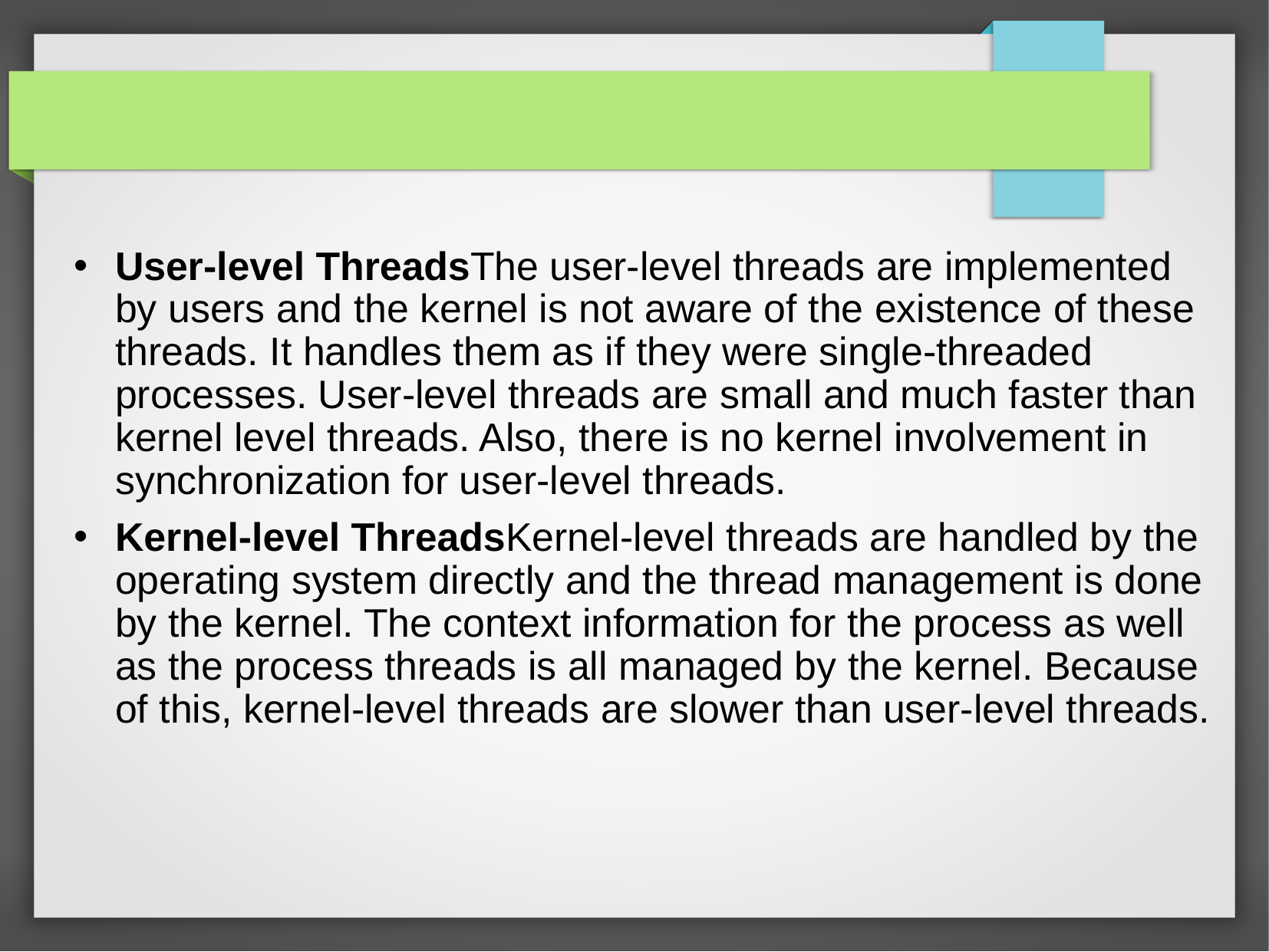

#
User-level ThreadsThe user-level threads are implemented by users and the kernel is not aware of the existence of these threads. It handles them as if they were single-threaded processes. User-level threads are small and much faster than kernel level threads. Also, there is no kernel involvement in synchronization for user-level threads.
Kernel-level ThreadsKernel-level threads are handled by the operating system directly and the thread management is done by the kernel. The context information for the process as well as the process threads is all managed by the kernel. Because of this, kernel-level threads are slower than user-level threads.